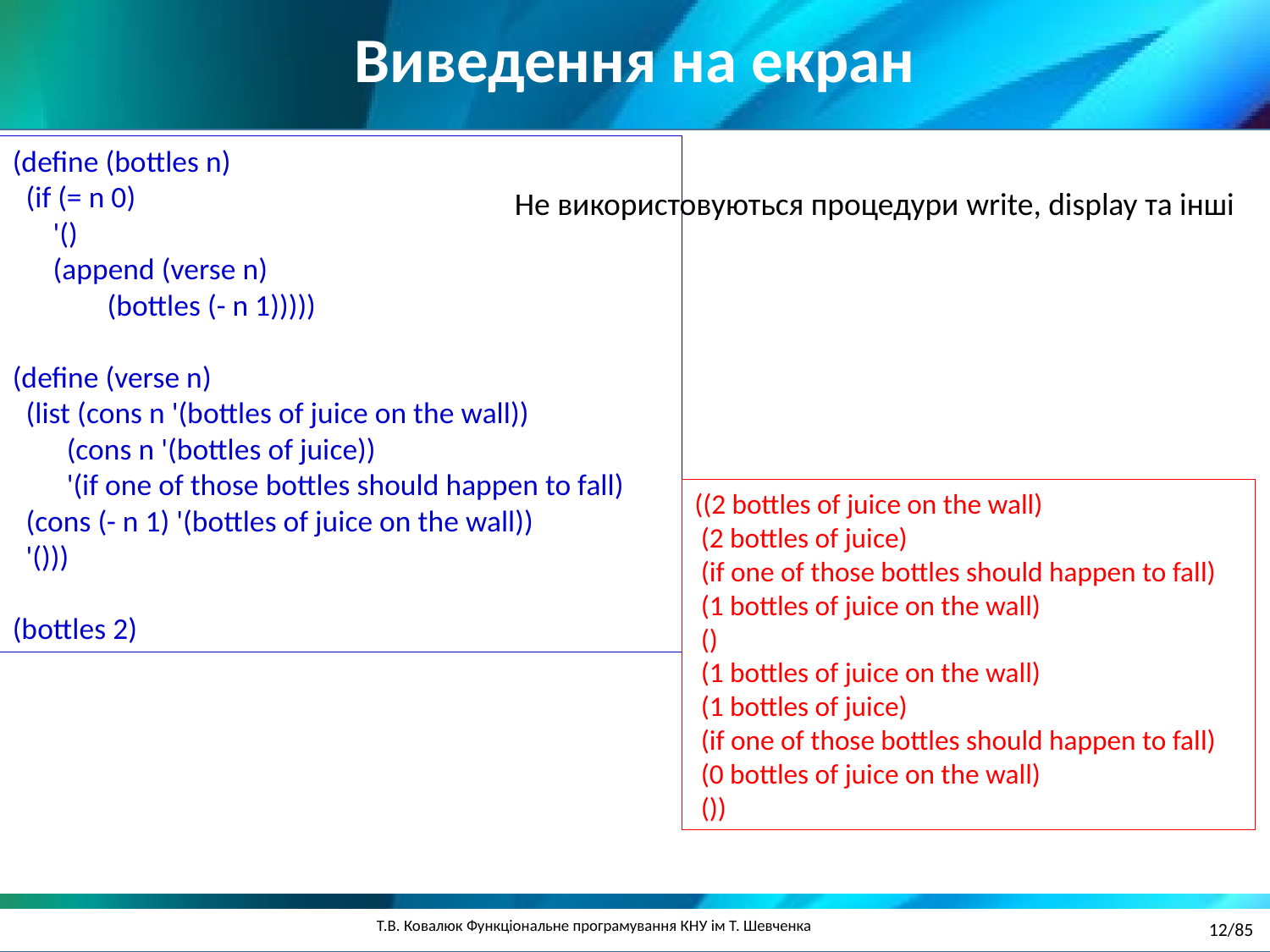

Виведення на екран
(define (bottles n)
  (if (= n 0)
      '()
      (append (verse n)
              (bottles (- n 1)))))

(define (verse n)
  (list (cons n '(bottles of juice on the wall))
        (cons n '(bottles of juice))
        '(if one of those bottles should happen to fall)
  (cons (- n 1) '(bottles of juice on the wall))
  '()))

(bottles 2)
Не використовуються процедури write, display та інші
((2 bottles of juice on the wall)
 (2 bottles of juice)
 (if one of those bottles should happen to fall)
 (1 bottles of juice on the wall)
 ()
 (1 bottles of juice on the wall)
 (1 bottles of juice)
 (if one of those bottles should happen to fall)
 (0 bottles of juice on the wall)
 ())
12/85